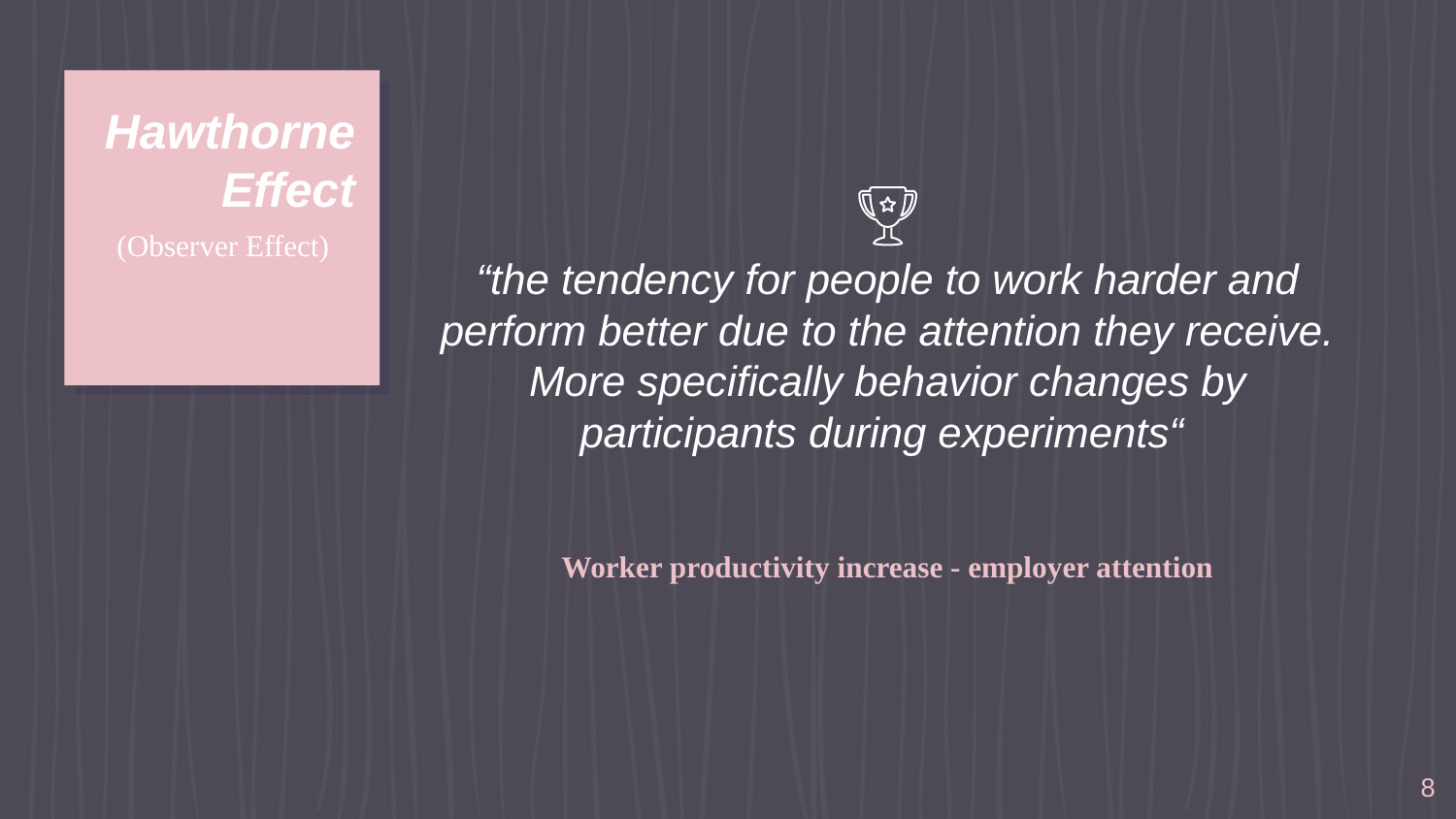

# Hawthorne Effect

(Observer Effect)
“the tendency for people to work harder and perform better due to the attention they receive. More specifically behavior changes by participants during experiments“
Worker productivity increase - employer attention

8